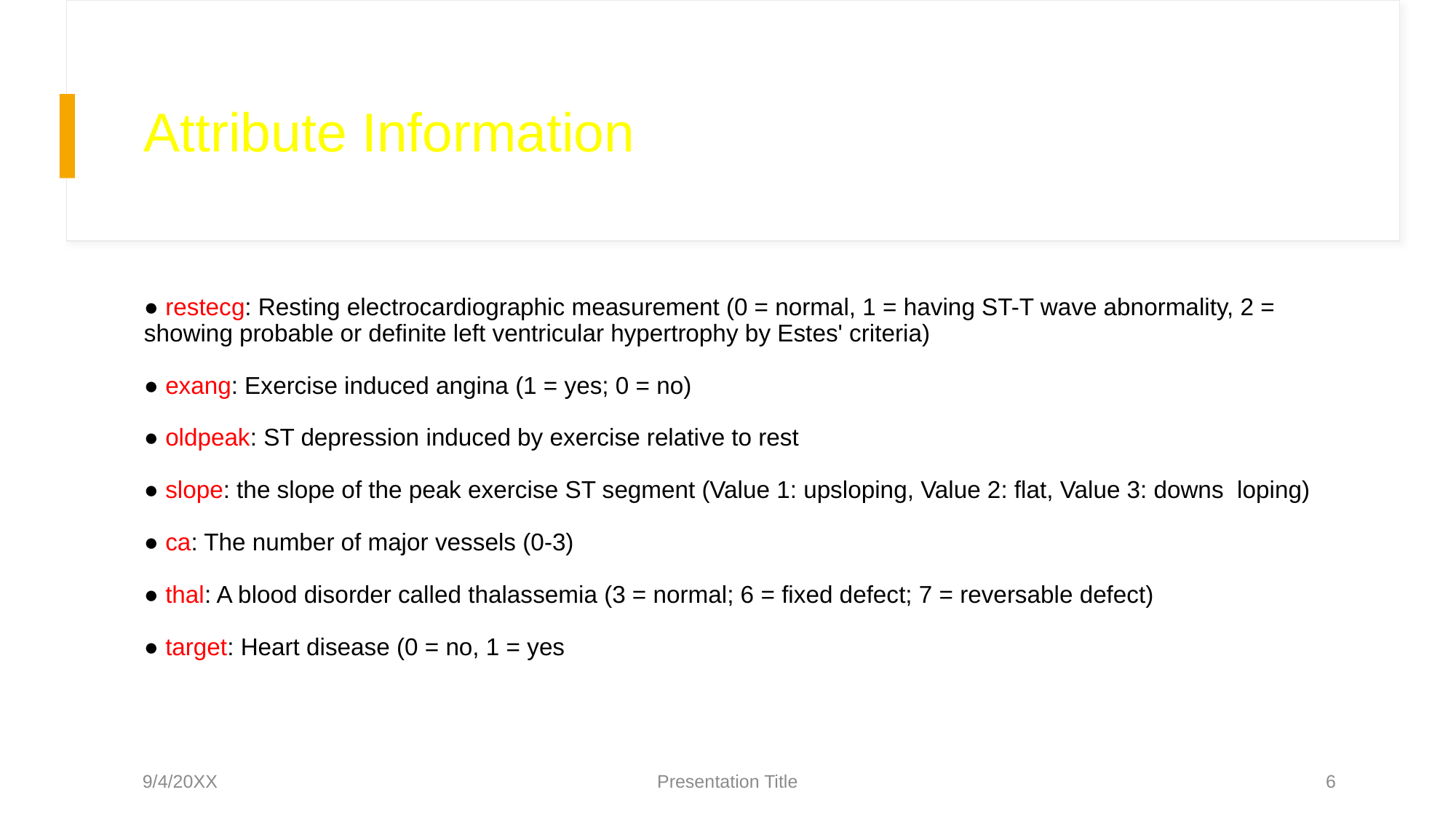

# ● thalach: The person's maximum heart rate achieved Attribute Information ● restecg: Resting electrocardiographic measurement (0 = normal, 1 = having ST-T wave abnormality, 2 = showing probable or definite left ventricular hypertrophy by Estes' criteria) ● exang: Exercise induced angina (1 = yes; 0 = no) ● oldpeak: ST depression induced by exercise relative to rest ● slope: the slope of the peak exercise ST segment (Value 1: upsloping, Value 2: flat, Value 3: downs  loping) ● ca: The number of major vessels (0-3) ● thal: A blood disorder called thalassemia (3 = normal; 6 = fixed defect; 7 = reversable defect) ● target: Heart disease (0 = no, 1 = yes
9/4/20XX
Presentation Title
6